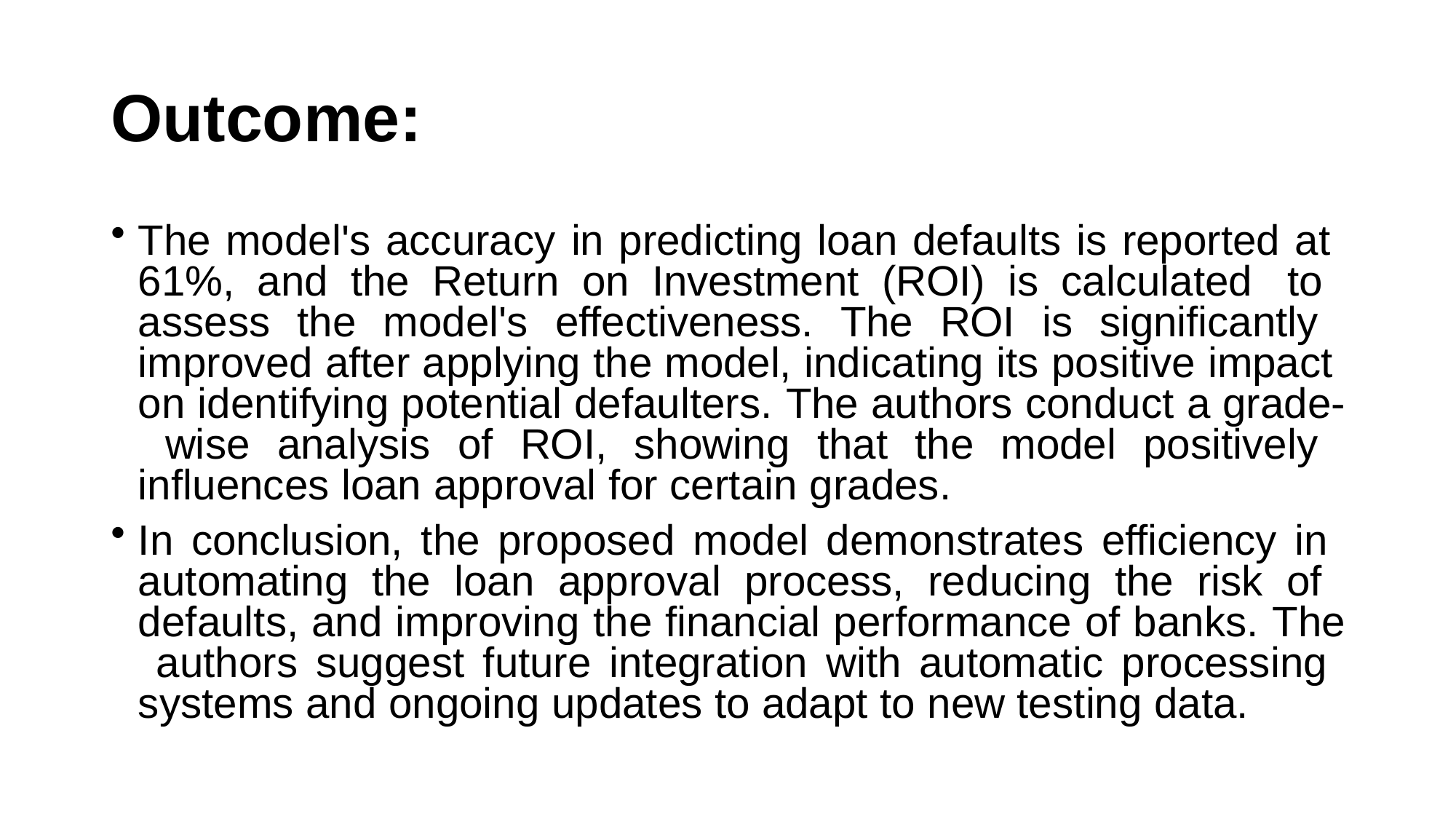

# Outcome:
The model's accuracy in predicting loan defaults is reported at  61%, and the Return on Investment (ROI) is calculated to  assess the model's effectiveness. The ROI is significantly  improved after applying the model, indicating its positive impact  on identifying potential defaulters. The authors conduct a grade-  wise analysis of ROI, showing that the model positively  influences loan approval for certain grades.
In conclusion, the proposed model demonstrates efficiency in  automating the loan approval process, reducing the risk of  defaults, and improving the financial performance of banks. The  authors suggest future integration with automatic processing  systems and ongoing updates to adapt to new testing data.